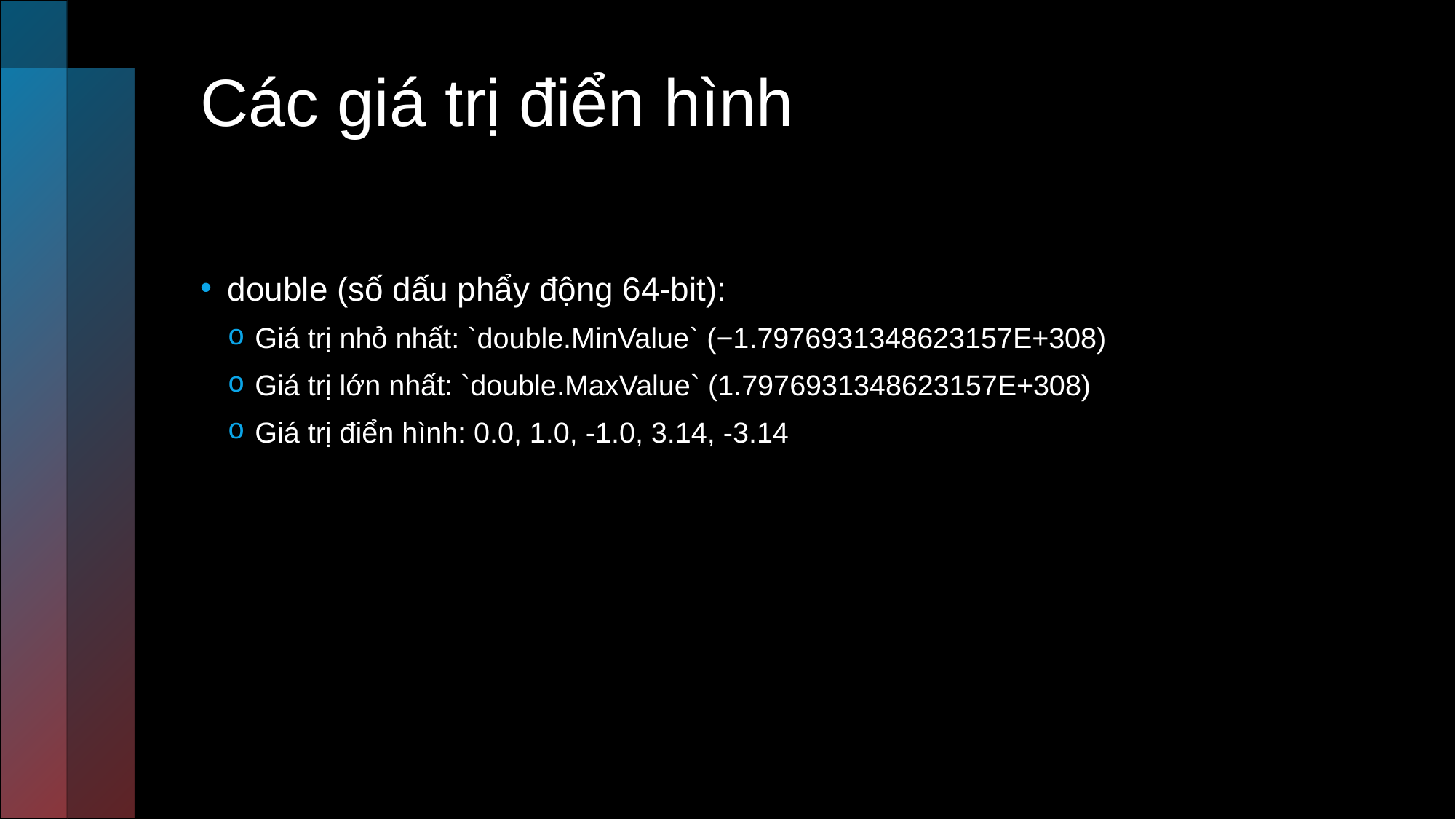

# Các giá trị điển hình
double (số dấu phẩy động 64-bit):
Giá trị nhỏ nhất: `double.MinValue` (−1.7976931348623157E+308)
Giá trị lớn nhất: `double.MaxValue` (1.7976931348623157E+308)
Giá trị điển hình: 0.0, 1.0, -1.0, 3.14, -3.14